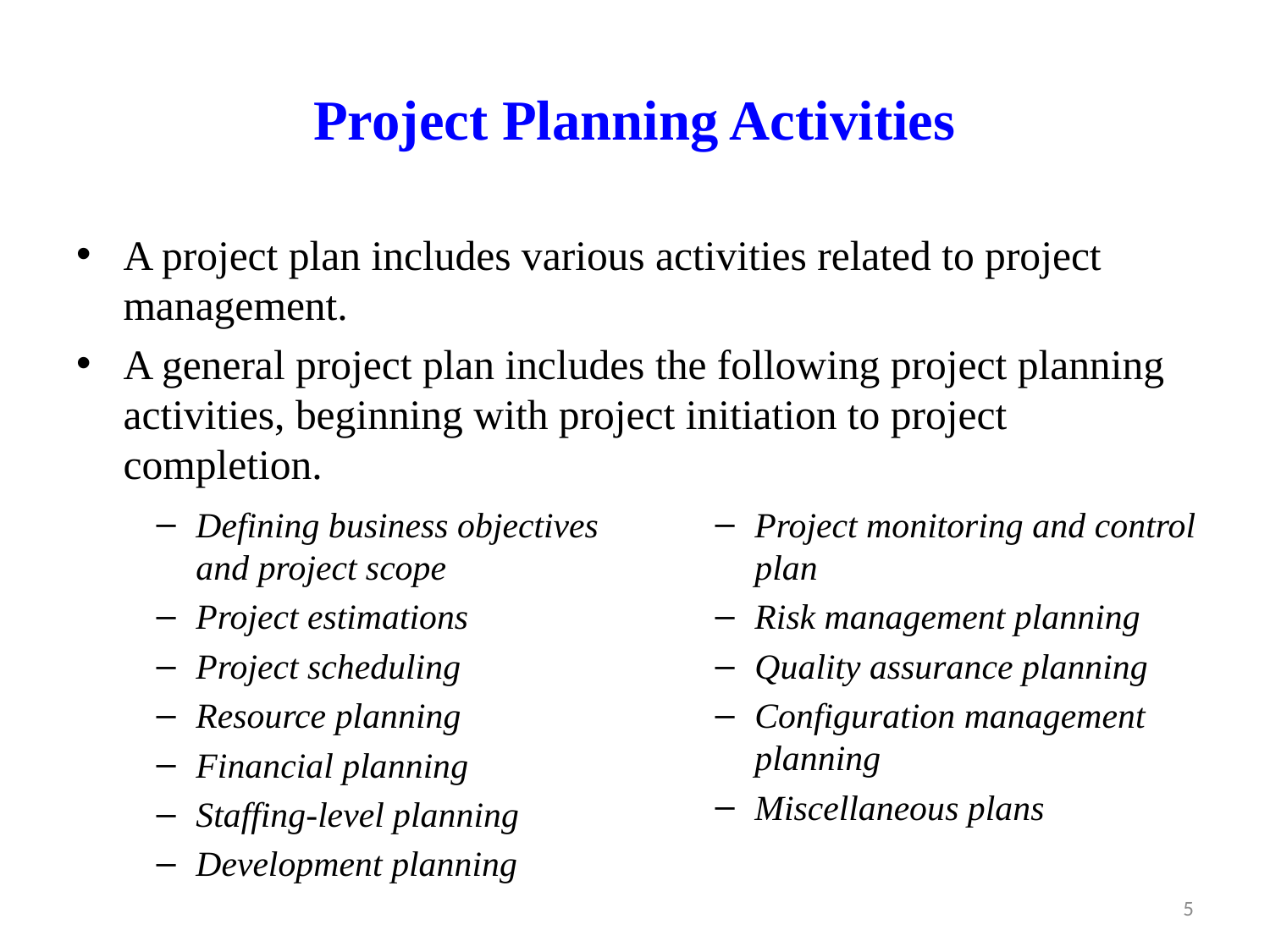

# Project Planning Activities
A project plan includes various activities related to project management.
A general project plan includes the following project planning activities, beginning with project initiation to project completion.
Defining business objectives and project scope
Project estimations
Project scheduling
Resource planning
Financial planning
Staffing-level planning
Development planning
Project monitoring and control plan
Risk management planning
Quality assurance planning
Configuration management planning
Miscellaneous plans
5